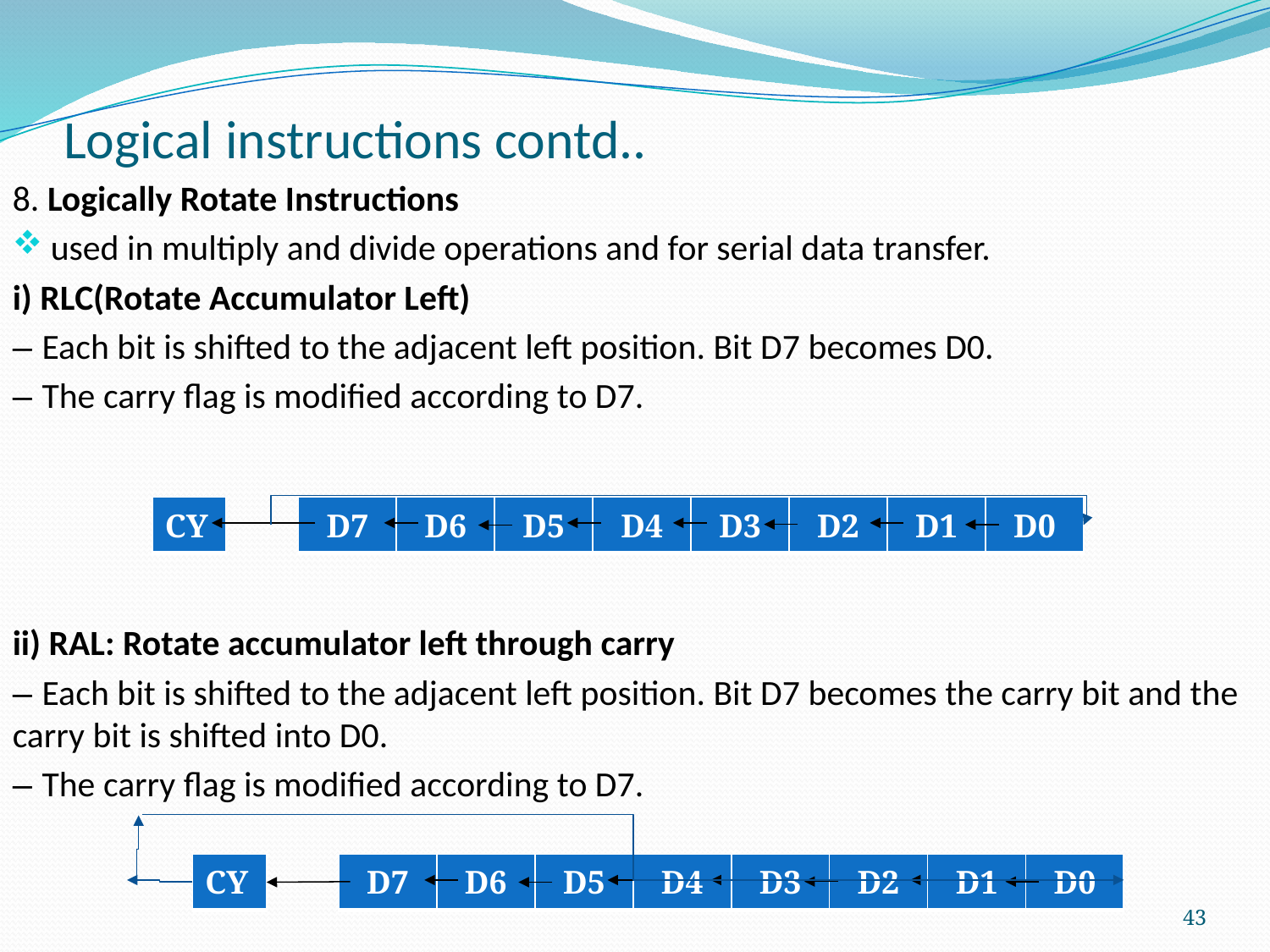

# Logical instructions contd..
8. Logically Rotate Instructions
used in multiply and divide operations and for serial data transfer.
i) RLC(Rotate Accumulator Left)
– Each bit is shifted to the adjacent left position. Bit D7 becomes D0.
– The carry flag is modified according to D7.

ii) RAL: Rotate accumulator left through carry
– Each bit is shifted to the adjacent left position. Bit D7 becomes the carry bit and the carry bit is shifted into D0.
– The carry flag is modified according to D7.

| CY |
| --- |
| D7 | D6 | D5 | D4 | D3 | D2 | D1 | D0 |
| --- | --- | --- | --- | --- | --- | --- | --- |
| CY |
| --- |
| D7 | D6 | D5 | D4 | D3 | D2 | D1 | D0 |
| --- | --- | --- | --- | --- | --- | --- | --- |
43